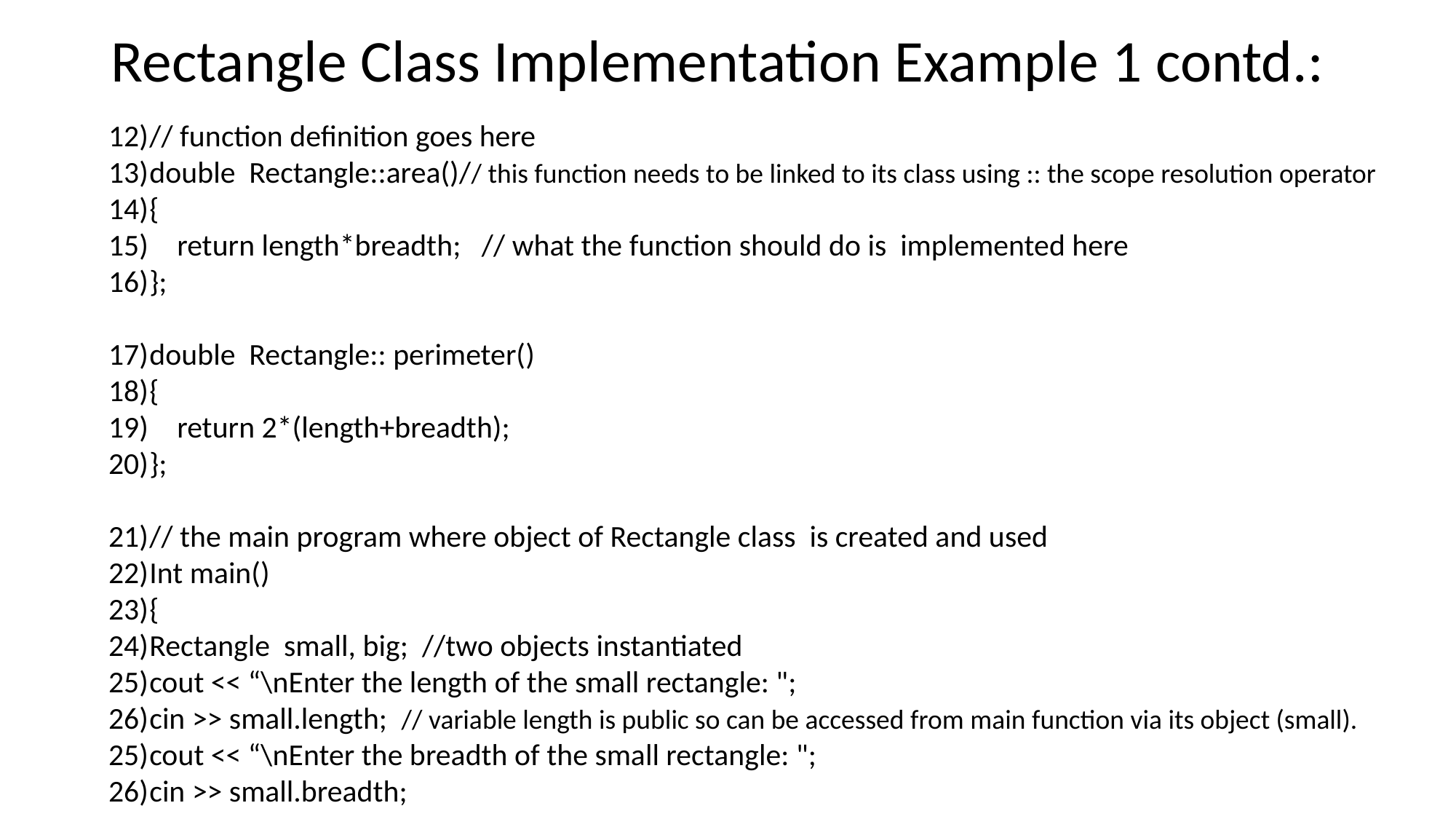

# Rectangle Class Implementation Example 1 contd.:
// function definition goes here
double  Rectangle::area()// this function needs to be linked to its class using :: the scope resolution operator
{
    return length*breadth;   // what the function should do is  implemented here
};

double  Rectangle:: perimeter()
{
    return 2*(length+breadth);
};

// the main program where object of Rectangle class  is created and used
Int main()
{
Rectangle  small, big;  //two objects instantiated
cout << “\nEnter the length of the small rectangle: ";
cin >> small.length;  // variable length is public so can be accessed from main function via its object (small).
cout << “\nEnter the breadth of the small rectangle: ";
cin >> small.breadth;